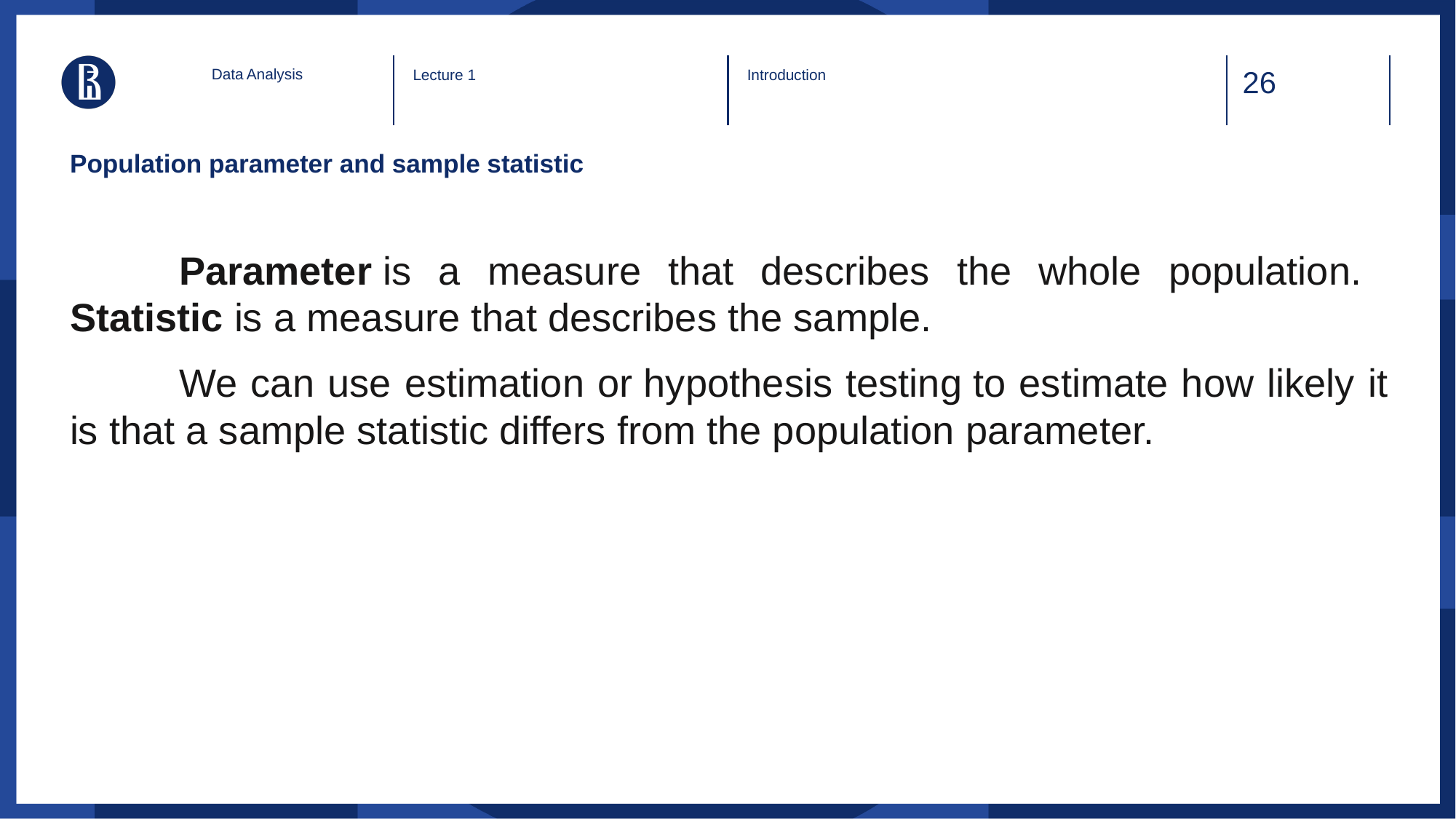

Data Analysis
Lecture 1
Introduction
# Population parameter and sample statistic
	Parameter is a measure that describes the whole population.  Statistic is a measure that describes the sample.
	We can use estimation or hypothesis testing to estimate how likely it is that a sample statistic differs from the population parameter.